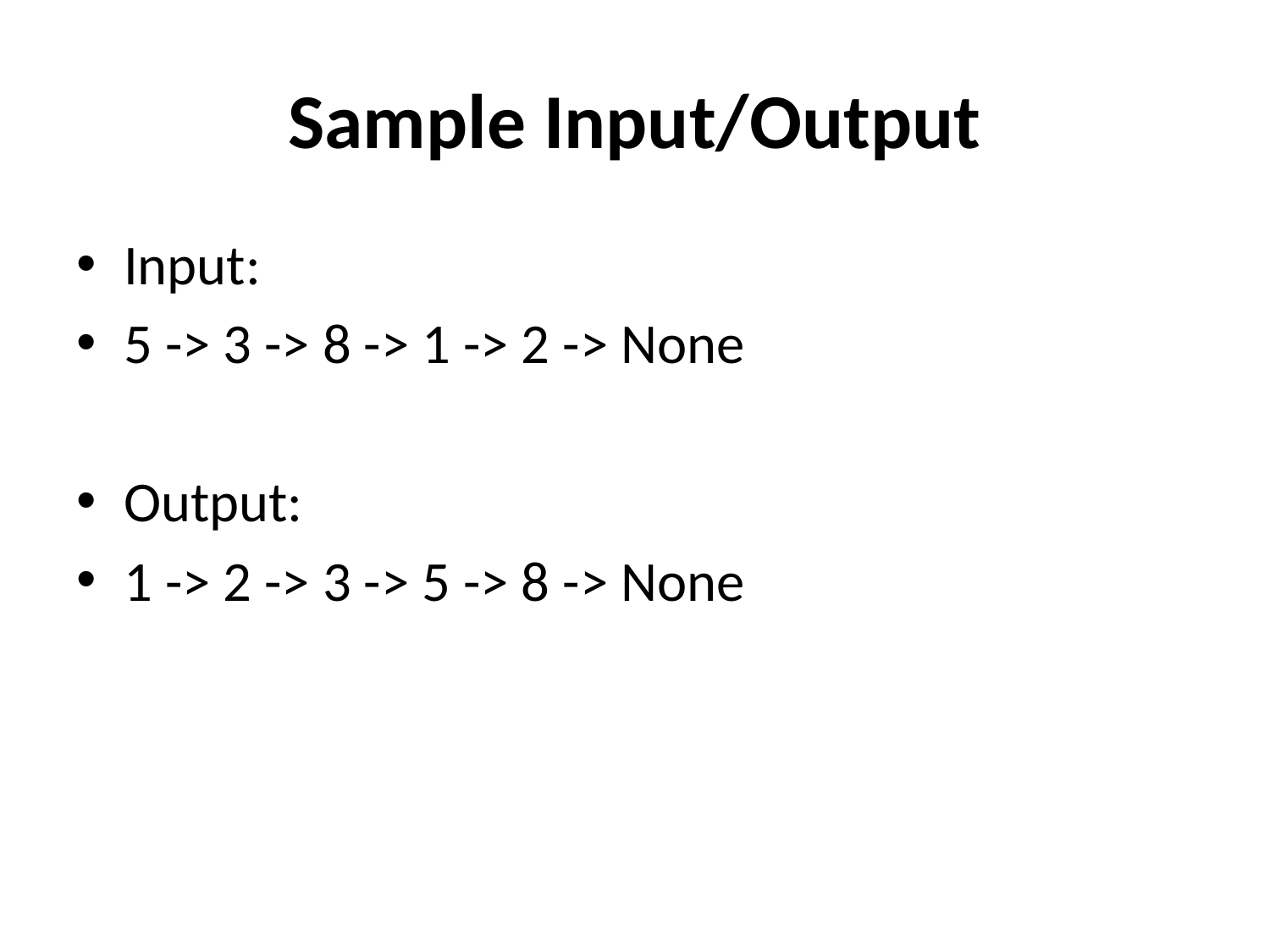

# Sample Input/Output
Input:
5 -> 3 -> 8 -> 1 -> 2 -> None

Output:
1 -> 2 -> 3 -> 5 -> 8 -> None